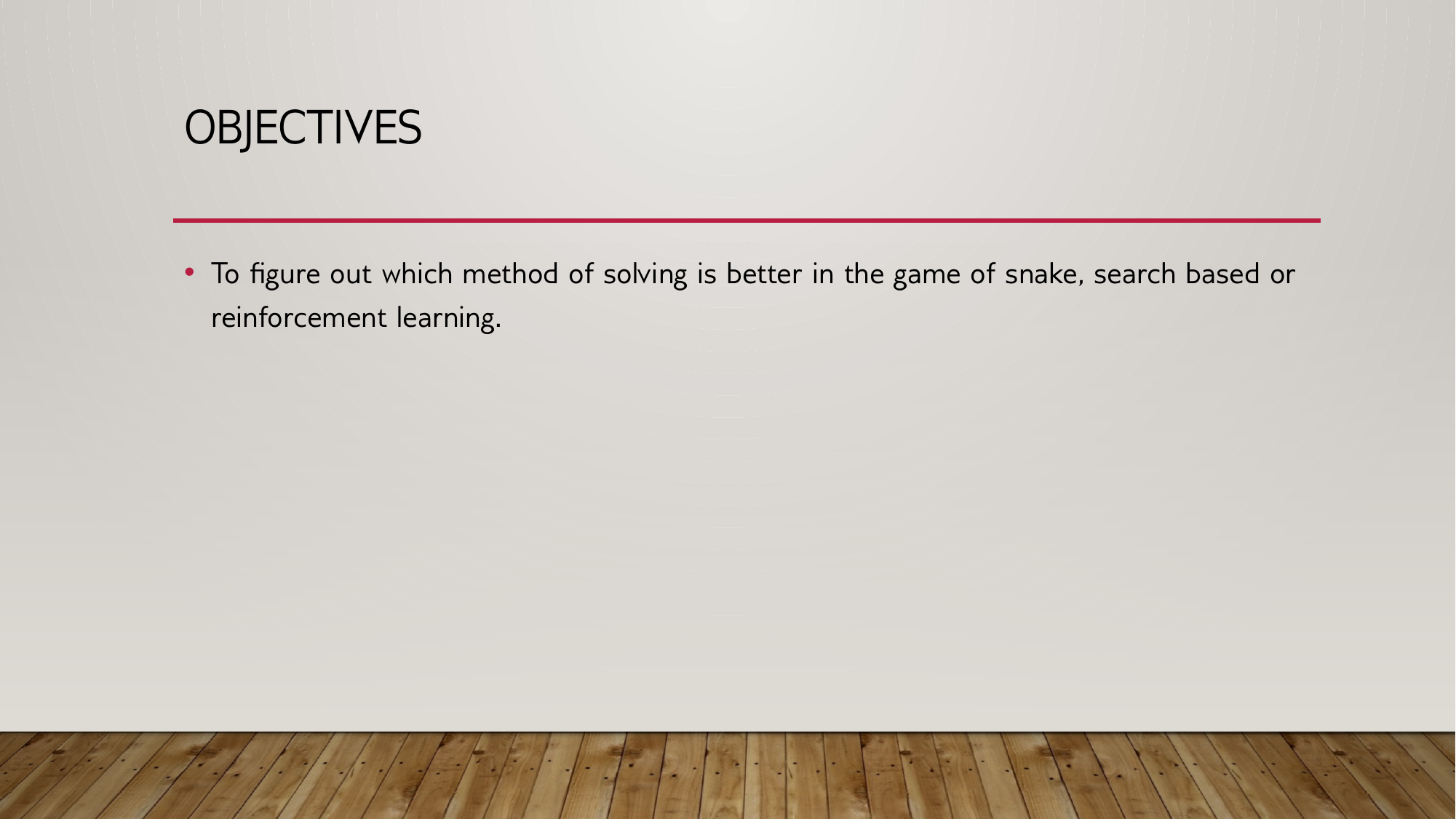

# Objectives
To figure out which method of solving is better in the game of snake, search based or reinforcement learning.